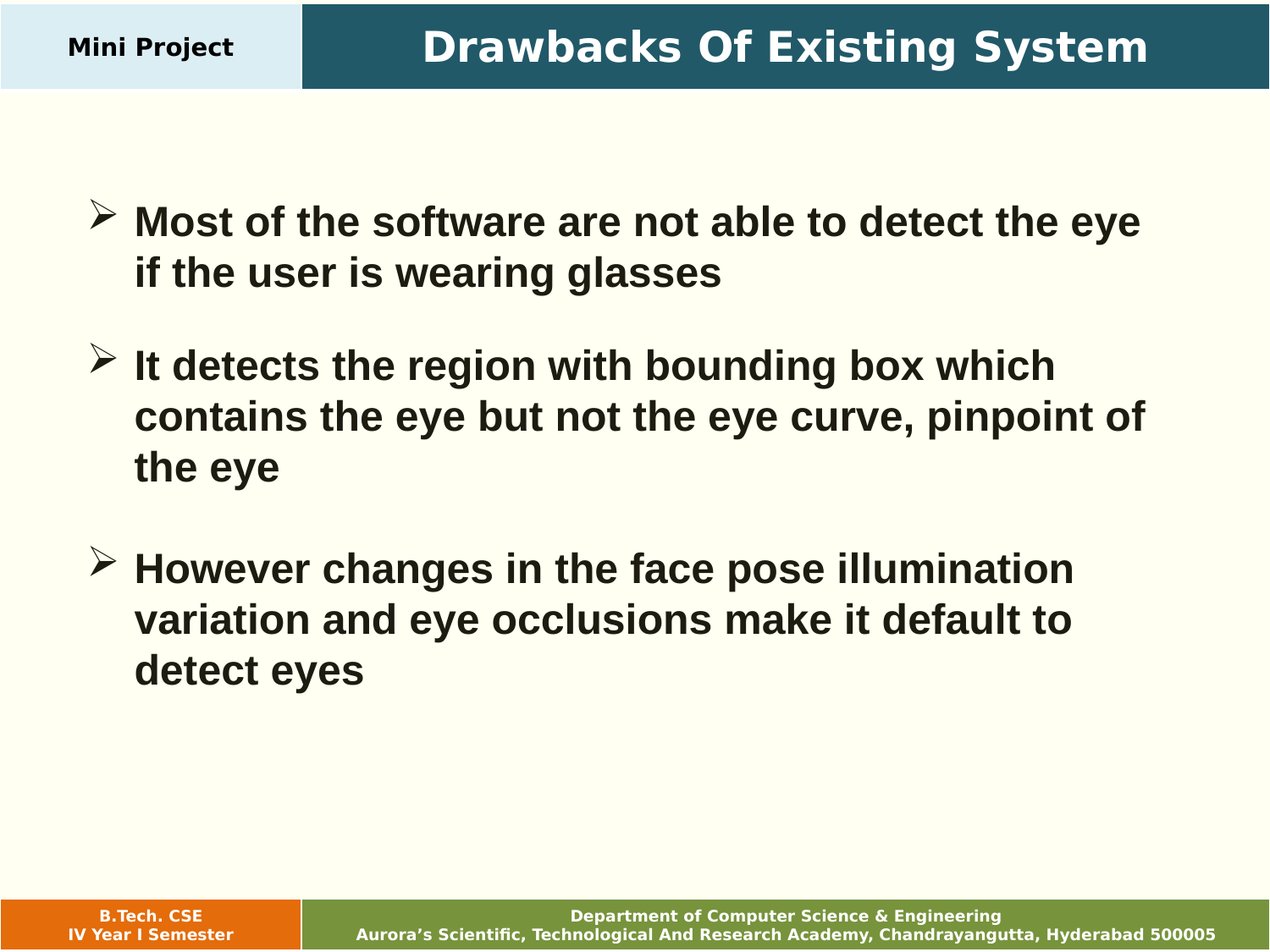

| Mini Project | Drawbacks Of Existing System |
| --- | --- |

Most of the software are not able to detect the eye if the user is wearing glasses

It detects the region with bounding box which contains the eye but not the eye curve, pinpoint of the eye

However changes in the face pose illumination variation and eye occlusions make it default to detect eyes